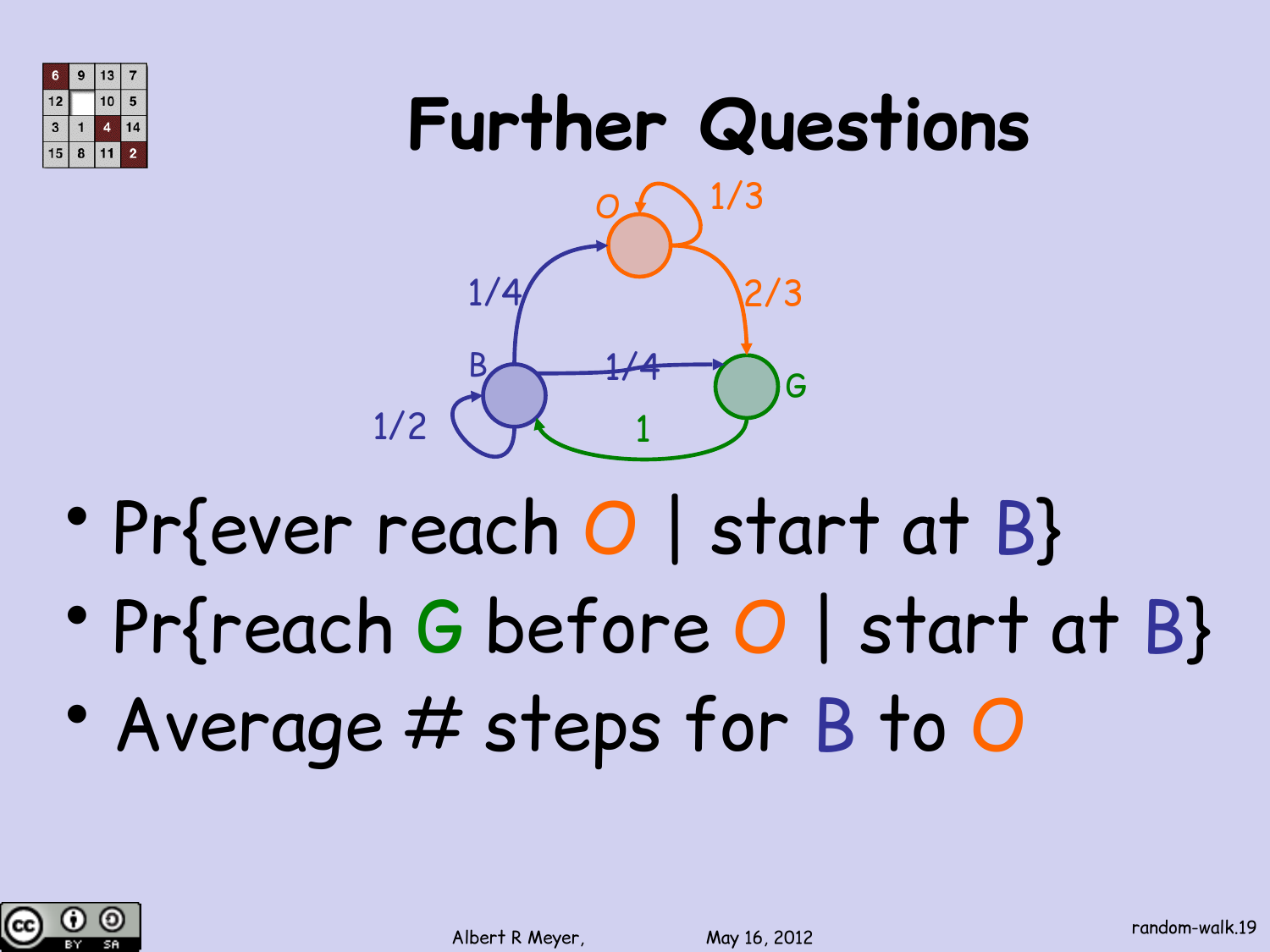

# Further Questions
1/3
O

1/4
2/3
B
1/4

G

1/2
1
Pr{ever reach O | start at B}
Pr{reach G before O | start at B}
Average # steps for B to O
random-walk.19

Albert R Meyer,                       May 16, 2012